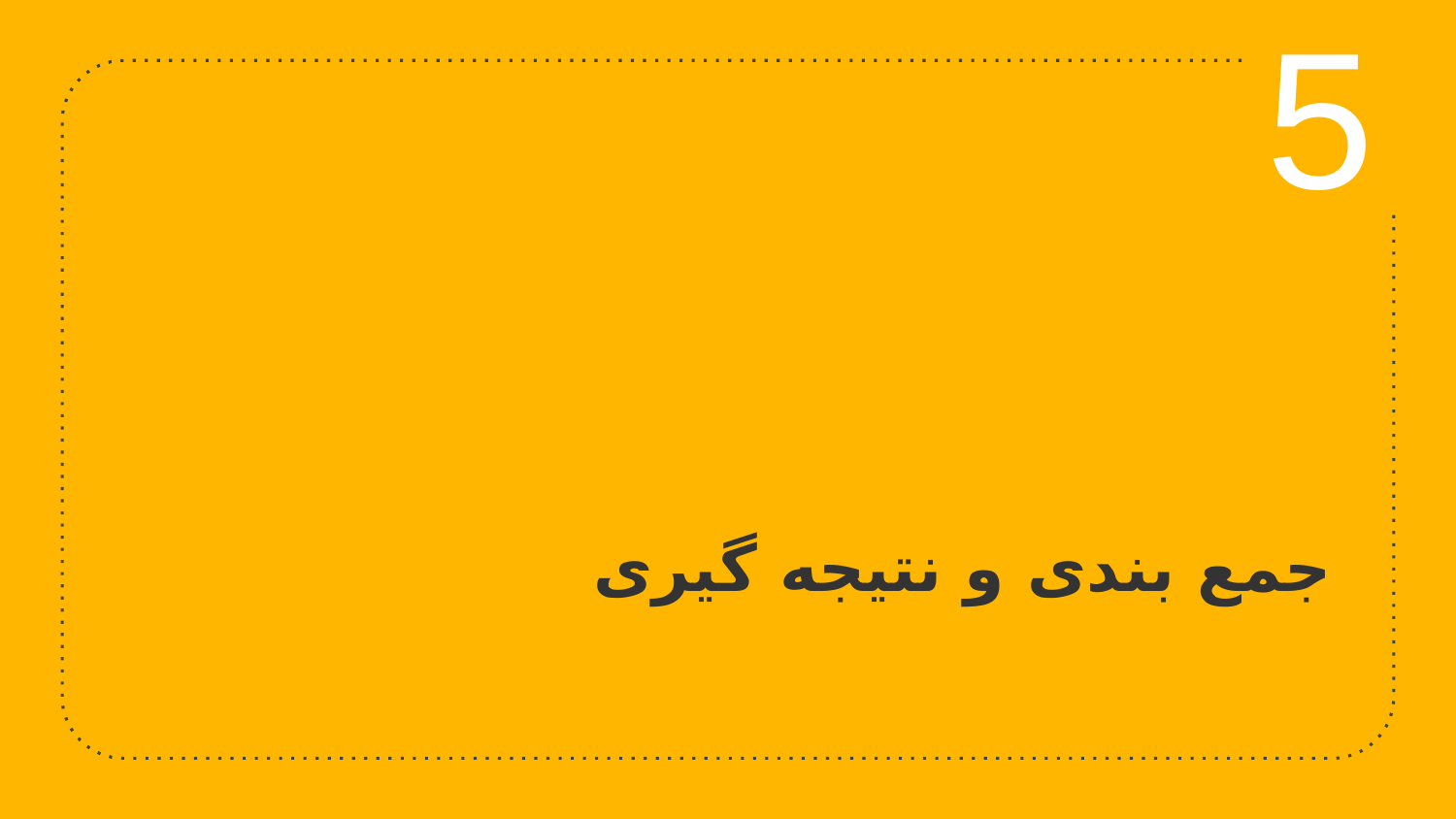

5
# جمع بندی و نتیجه گیری